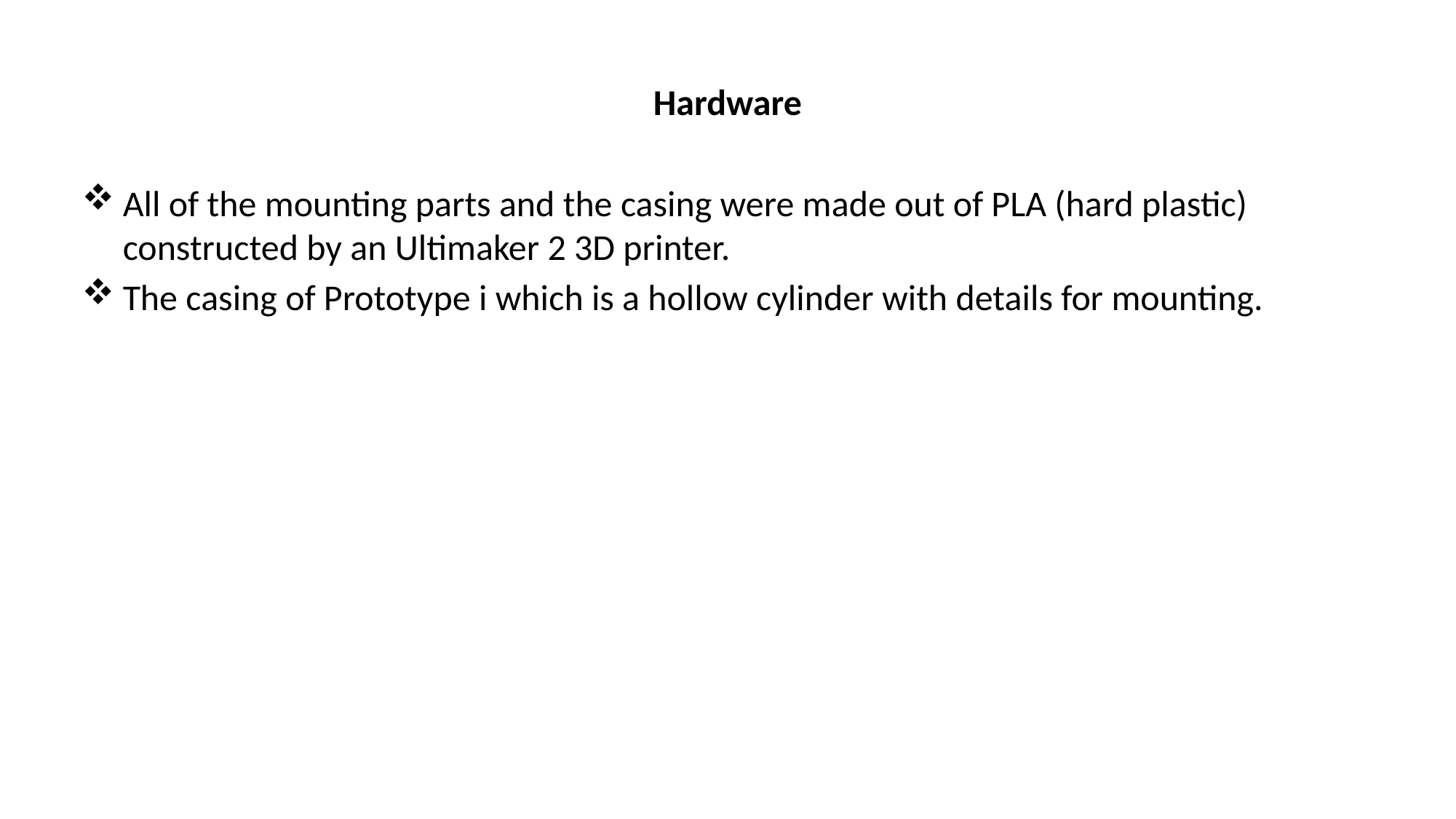

# Hardware
All of the mounting parts and the casing were made out of PLA (hard plastic) constructed by an Ultimaker 2 3D printer.
The casing of Prototype i which is a hollow cylinder with details for mounting.